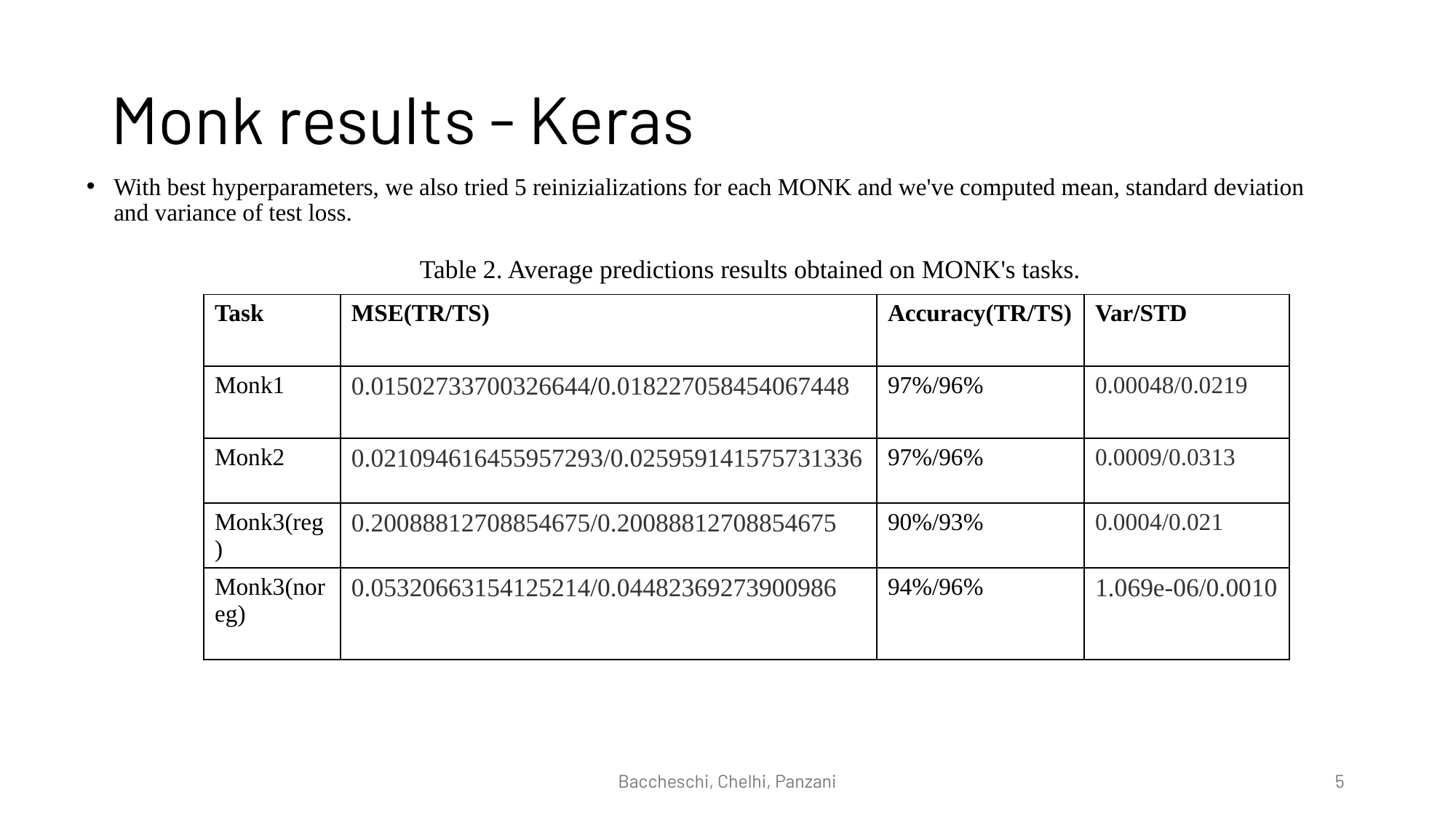

# Monk results - Keras
With best hyperparameters, we also tried 5 reinizializations for each MONK and we've computed mean, standard deviation and variance of test loss.
                                       Table 2. Average predictions results obtained on MONK's tasks.
| Task | MSE(TR/TS) | Accuracy(TR/TS) | Var/STD |
| --- | --- | --- | --- |
| Monk1 | 0.01502733700326644/0.018227058454067448 | 97%/96% | 0.00048/0.0219 |
| Monk2 | 0.021094616455957293/0.025959141575731336 | 97%/96% | 0.0009/0.0313 |
| Monk3(reg) | 0.20088812708854675/0.20088812708854675 | 90%/93% | 0.0004/0.021 |
| Monk3(noreg) | 0.05320663154125214/0.04482369273900986 | 94%/96% | 1.069e-06/0.0010 |
Baccheschi, Chelhi, Panzani
5